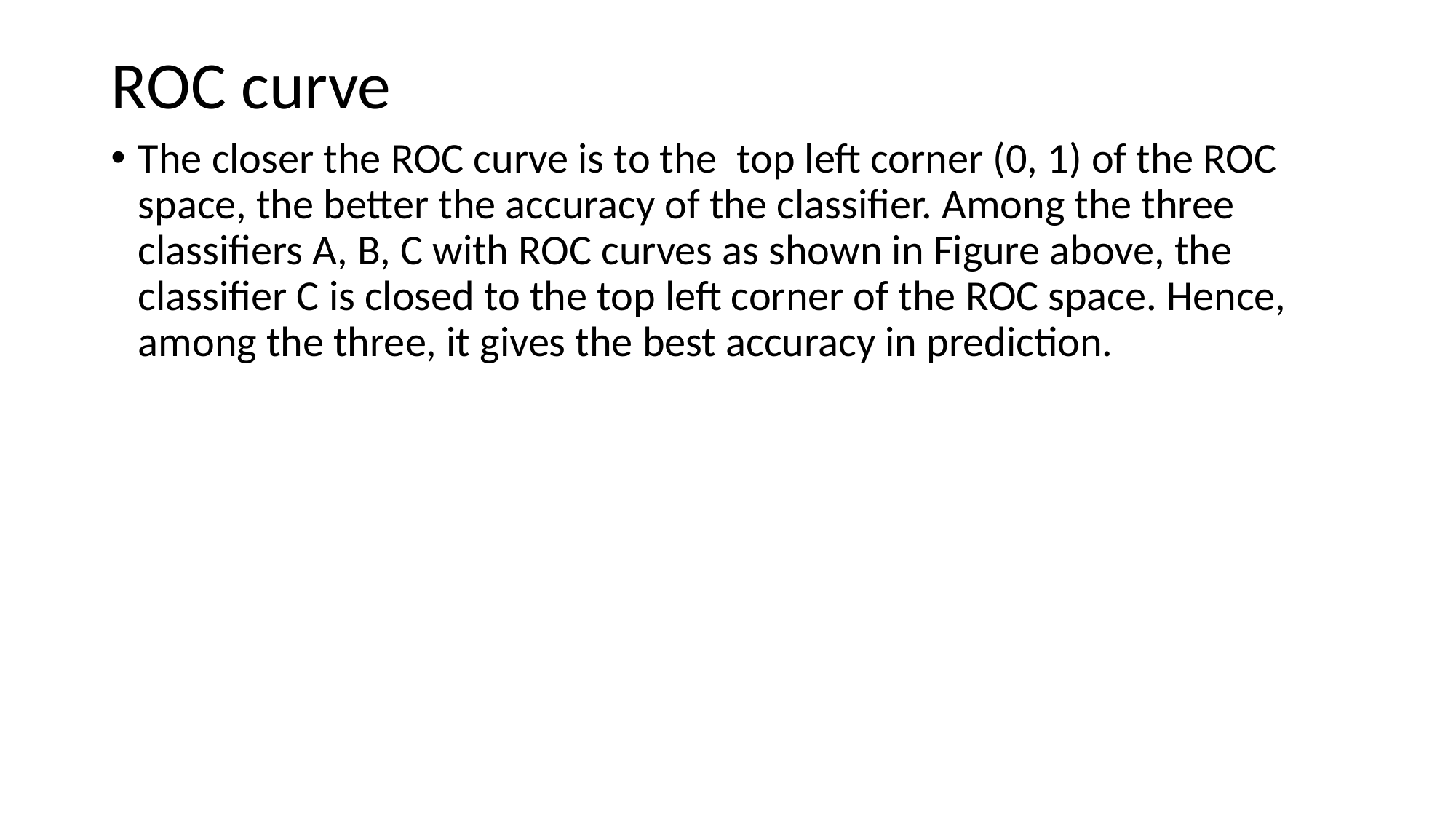

# ROC curve
The closer the ROC curve is to the  top left corner (0, 1) of the ROC space, the better the accuracy of the classifier. Among the three classifiers A, B, C with ROC curves as shown in Figure above, the classifier C is closed to the top left corner of the ROC space. Hence, among the three, it gives the best accuracy in prediction.